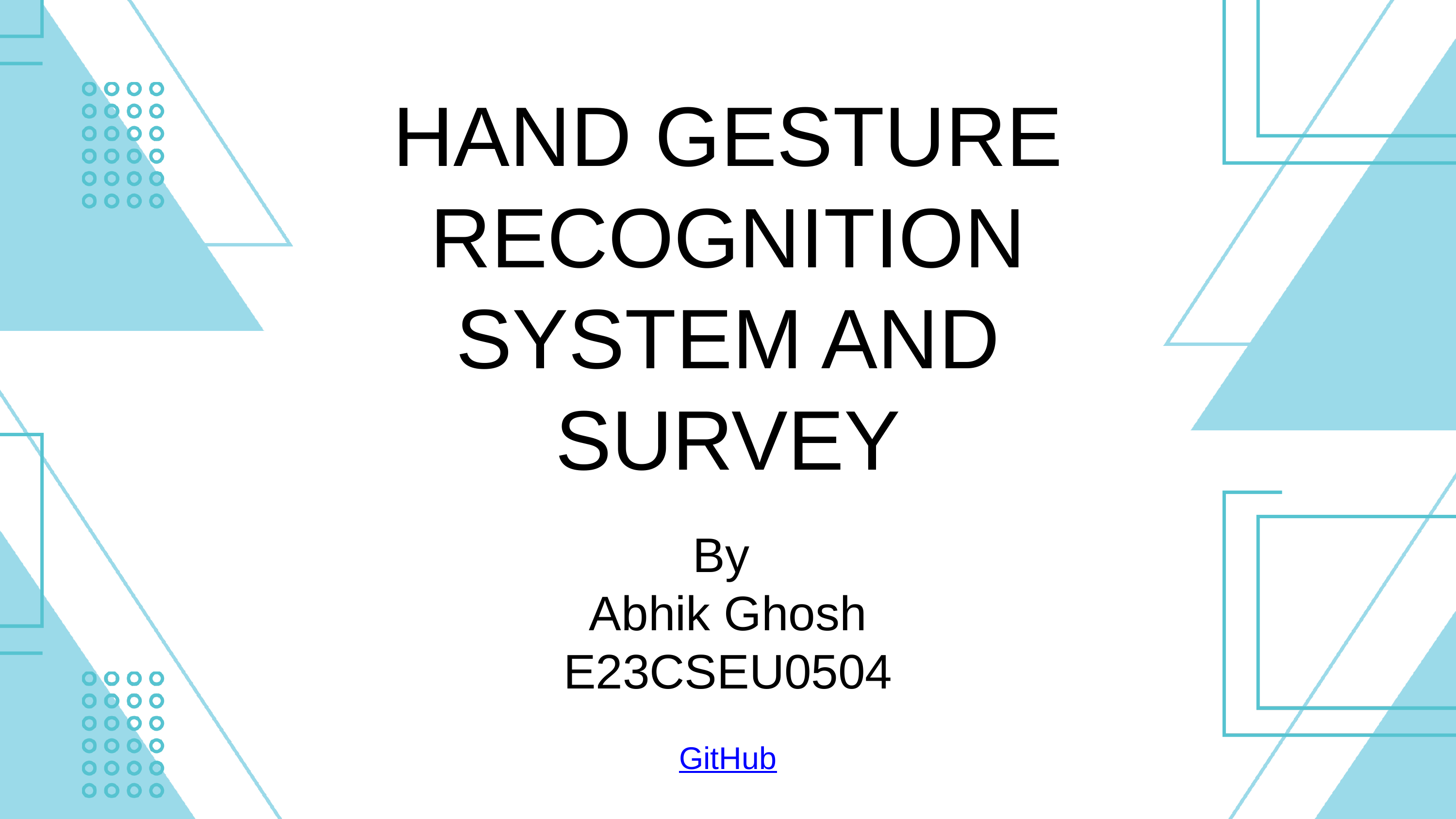

HAND GESTURE RECOGNITION SYSTEM AND SURVEY

By
Abhik Ghosh
E23CSEU0504
GitHub